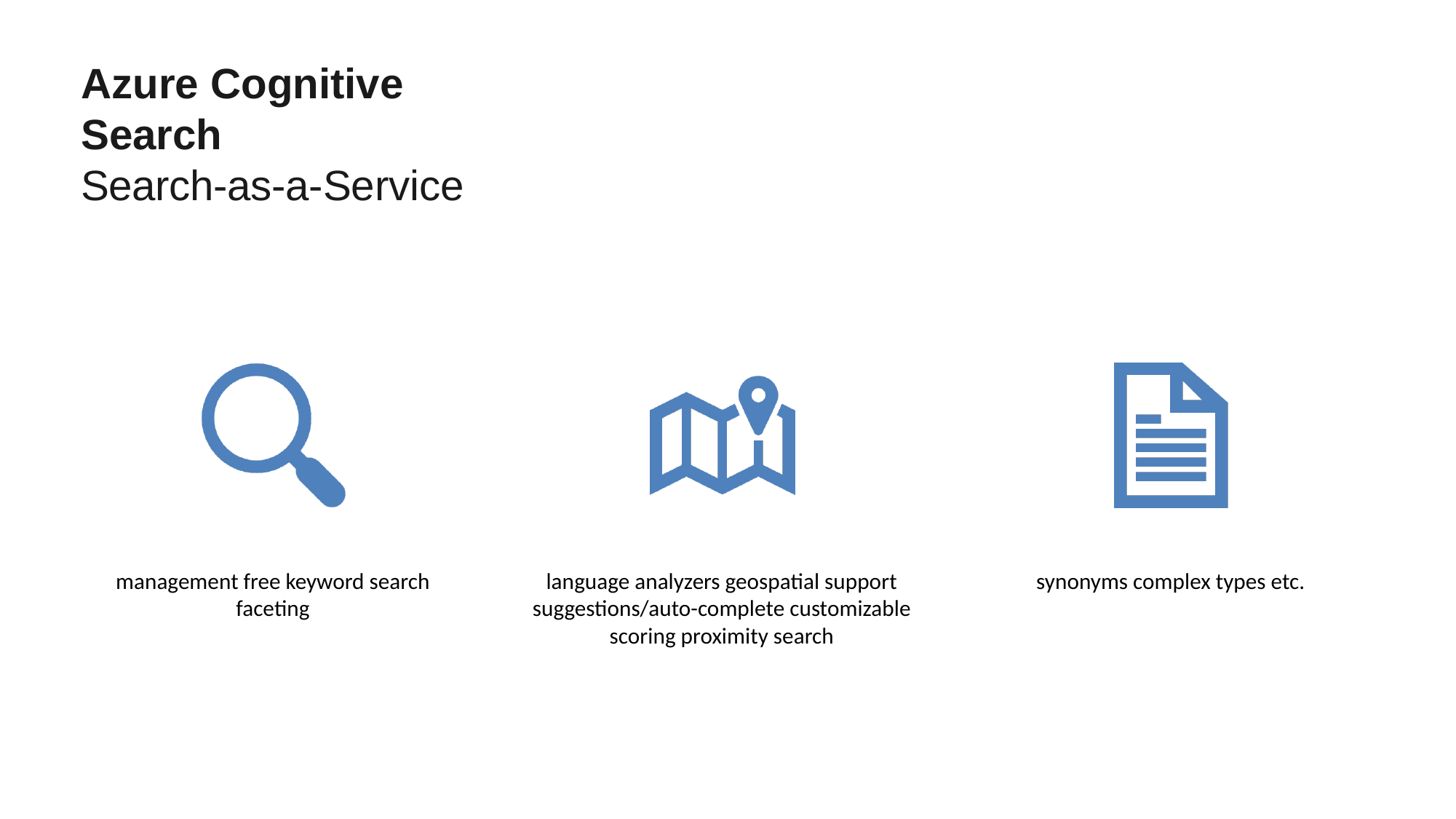

# Azure Cognitive Search
Search-as-a-Service
management free keyword search faceting
language analyzers geospatial support suggestions/auto-complete customizable scoring proximity search
synonyms complex types etc.